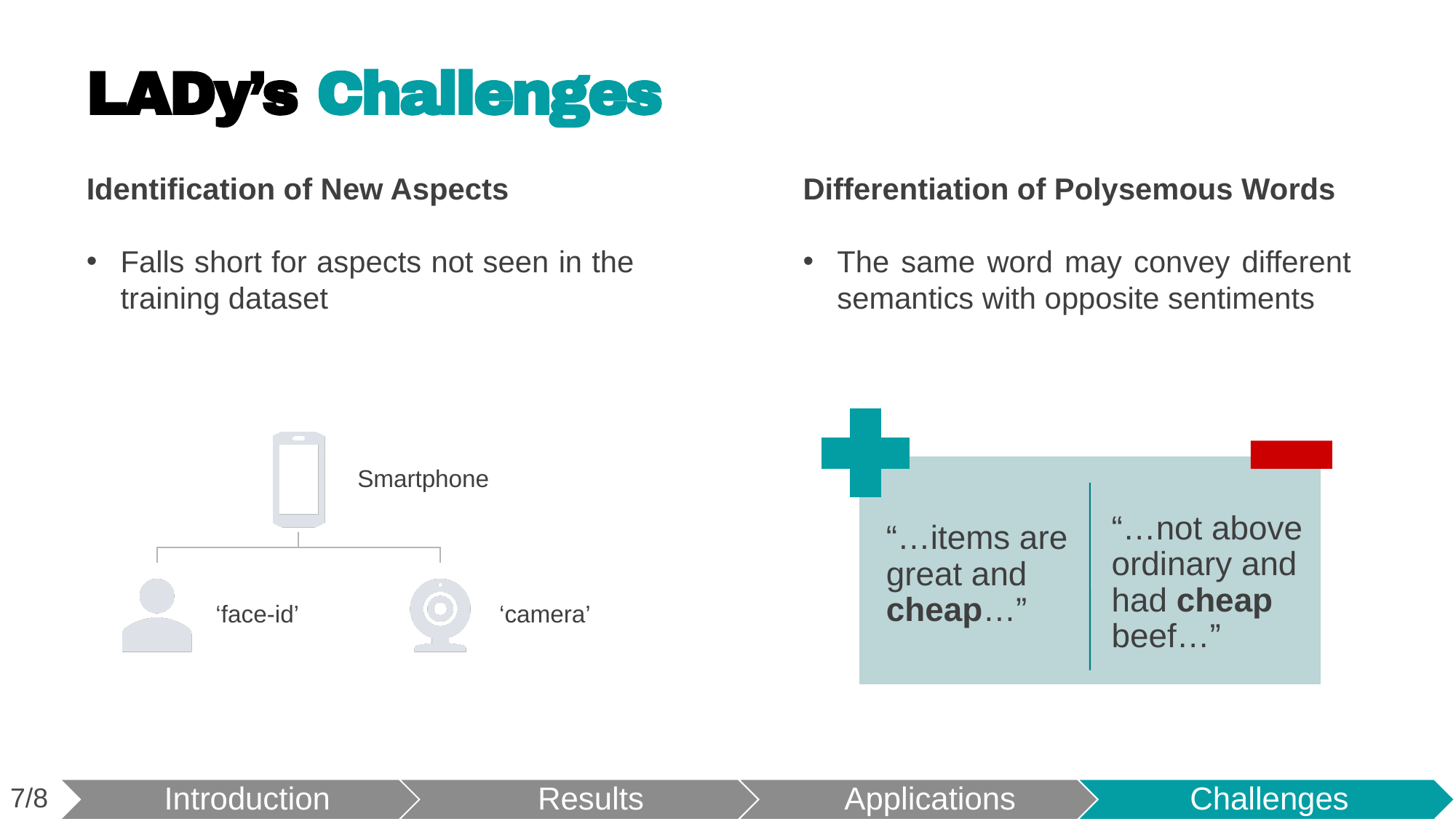

LADy’s Challenges
Identification of New Aspects

Falls short for aspects not seen in the training dataset

Differentiation of Polysemous Words

The same word may convey different semantics with opposite sentiments

“…items are great and cheap…”
“…not above ordinary and had cheap beef…”
Smartphone
‘face-id’
‘camera’
7/8
Introduction
Results
Applications
Challenges